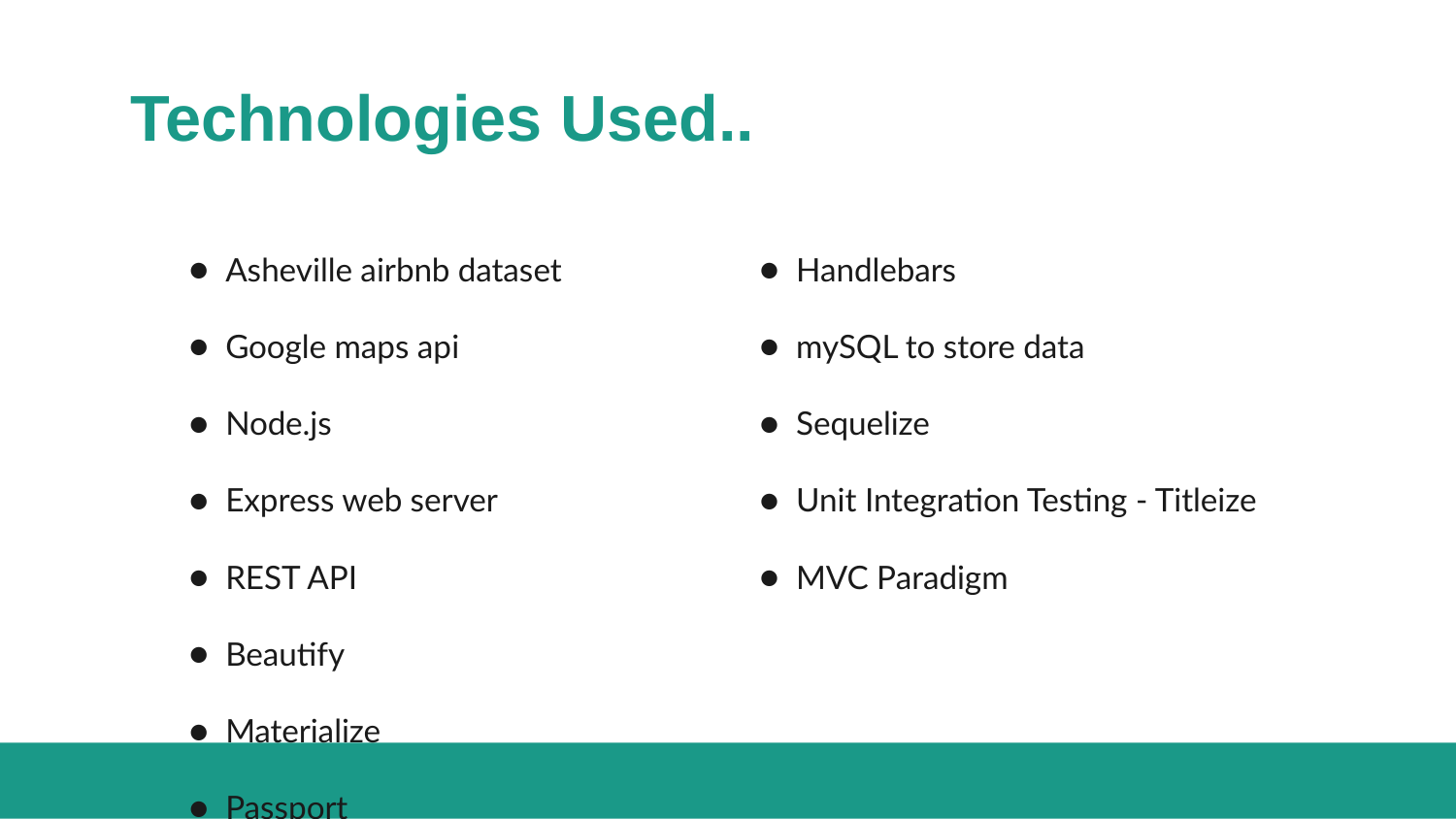

# Technologies Used..
Asheville airbnb dataset
Google maps api
Node.js
Express web server
REST API
Beautify
Materialize
Passport
Handlebars
mySQL to store data
Sequelize
Unit Integration Testing - Titleize
MVC Paradigm